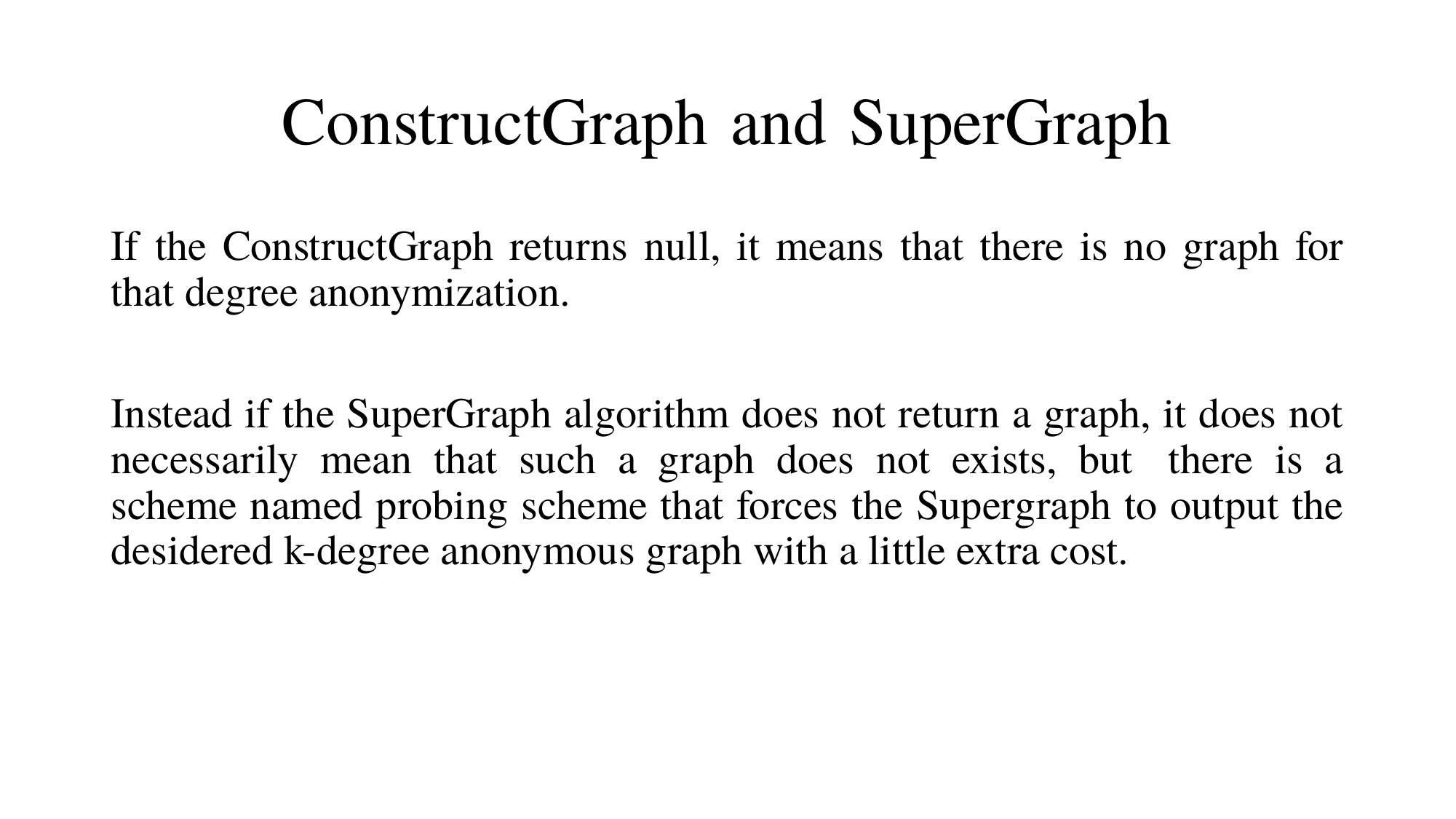

# ConstructGraph and SuperGraph
If the ConstructGraph returns null, it means that there is no graph for that degree anonymization.

Instead if the SuperGraph algorithm does not return a graph, it does not necessarily mean that such a graph does not exists, but  there is a scheme named probing scheme that forces the Supergraph to output the desidered k-degree anonymous graph with a little extra cost.